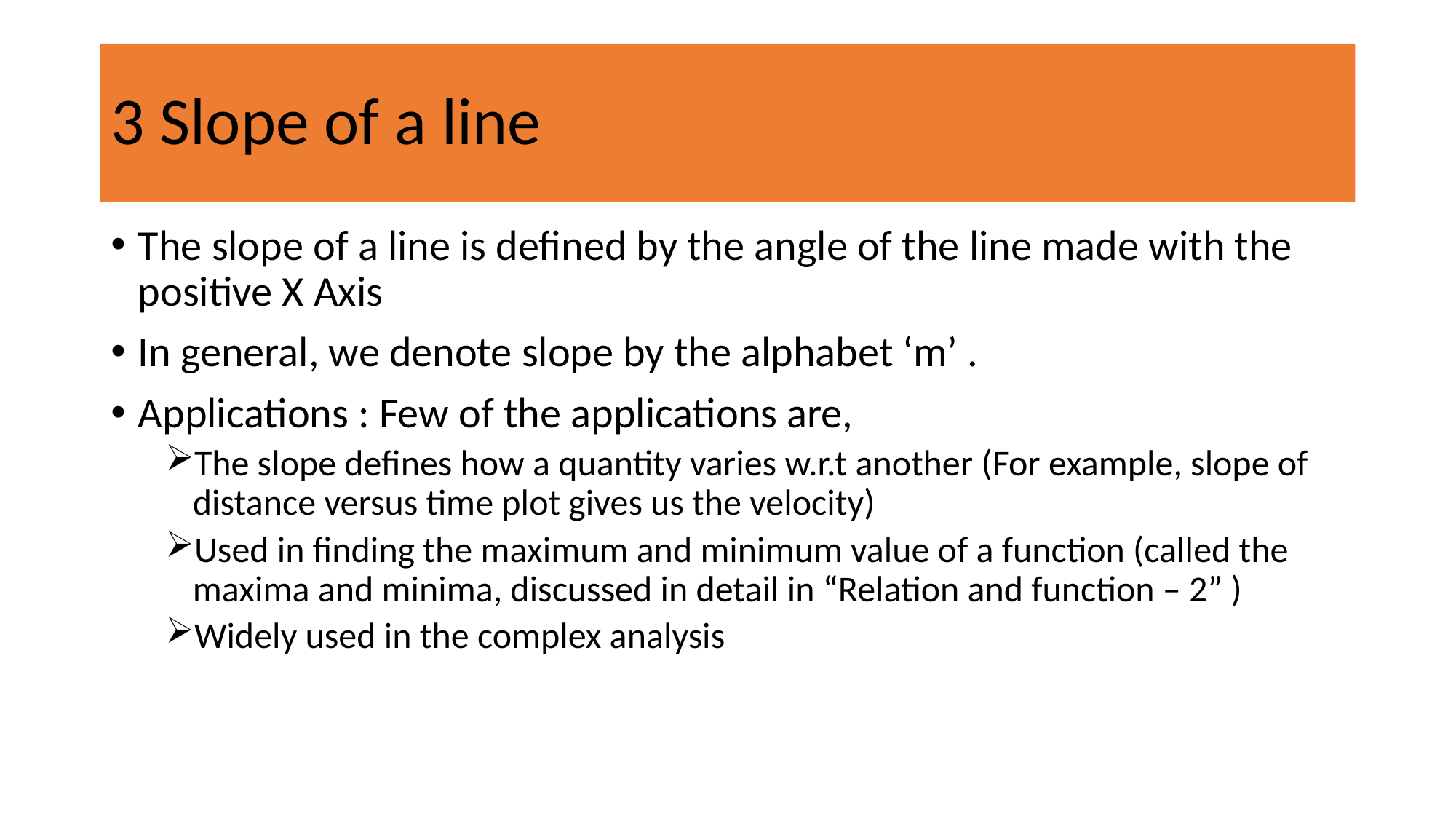

# 3 Slope of a line
The slope of a line is defined by the angle of the line made with the positive X Axis
In general, we denote slope by the alphabet ‘m’ .
Applications : Few of the applications are,
The slope defines how a quantity varies w.r.t another (For example, slope of distance versus time plot gives us the velocity)
Used in finding the maximum and minimum value of a function (called the maxima and minima, discussed in detail in “Relation and function – 2” )
Widely used in the complex analysis